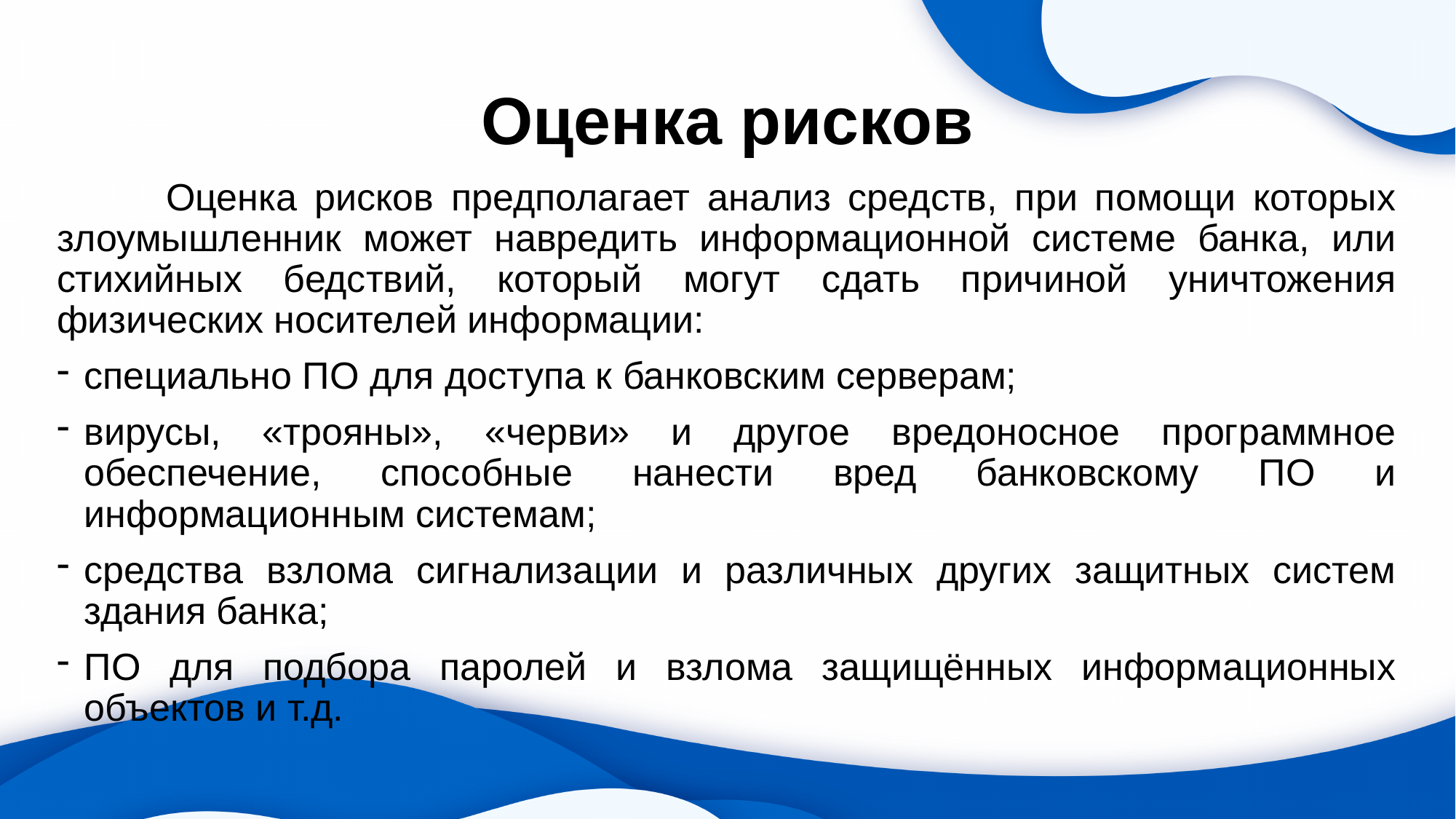

# Оценка рисков
	Оценка рисков предполагает анализ средств, при помощи которых злоумышленник может навредить информационной системе банка, или стихийных бедствий, который могут сдать причиной уничтожения физических носителей информации:
специально ПО для доступа к банковским серверам;
вирусы, «трояны», «черви» и другое вредоносное программное обеспечение, способные нанести вред банковскому ПО и информационным системам;
средства взлома сигнализации и различных других защитных систем здания банка;
ПО для подбора паролей и взлома защищённых информационных объектов и т.д.